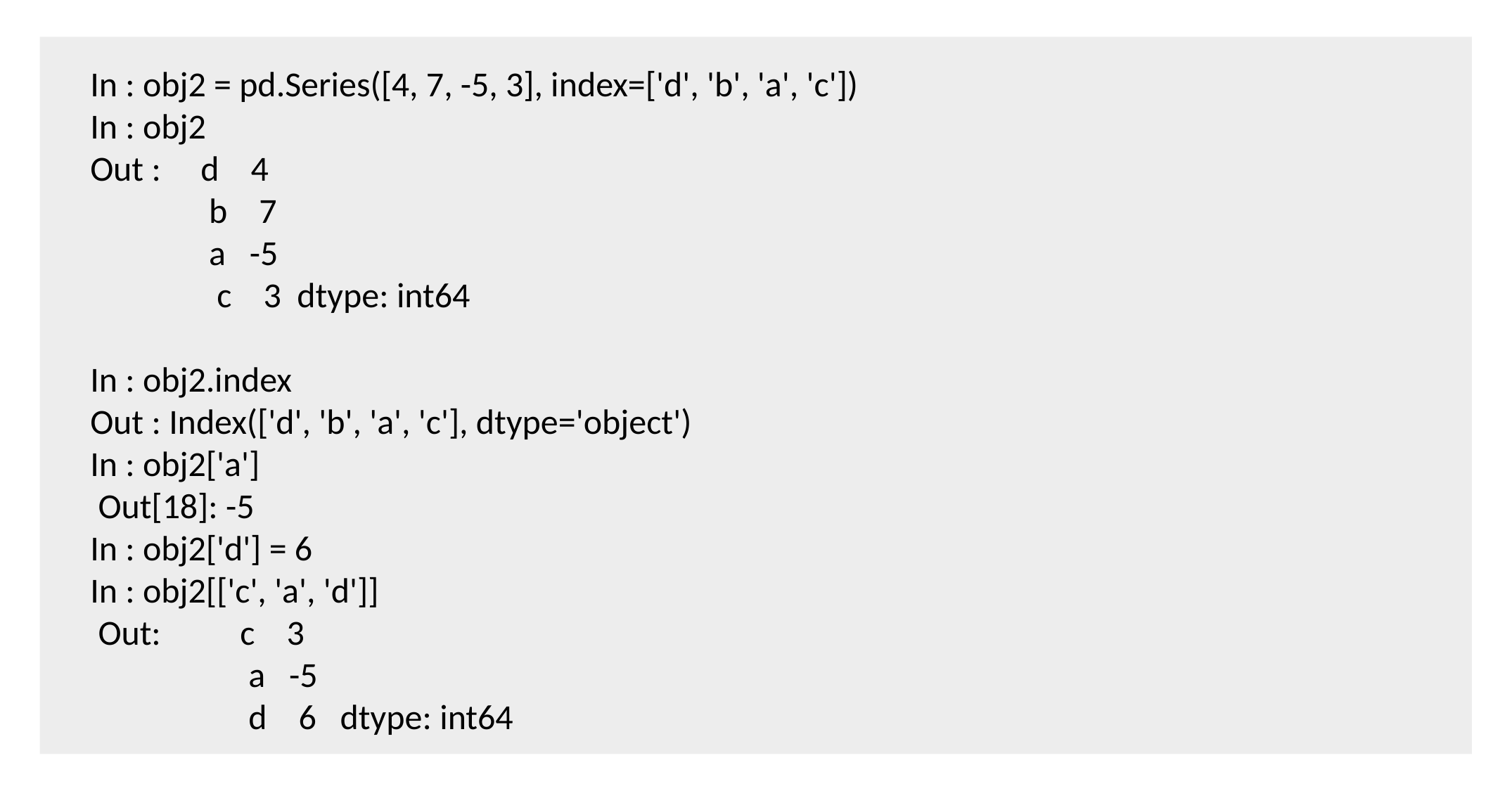

In : obj2 = pd.Series([4, 7, -5, 3], index=['d', 'b', 'a', 'c'])
In : obj2
Out :     d    4
               b    7
               a   -5
                c    3  dtype: int64

In : obj2.index
Out : Index(['d', 'b', 'a', 'c'], dtype='object')
In : obj2['a']
 Out[18]: -5
In : obj2['d'] = 6
In : obj2[['c', 'a', 'd']]
 Out:          c    3
                    a   -5
                    d    6   dtype: int64